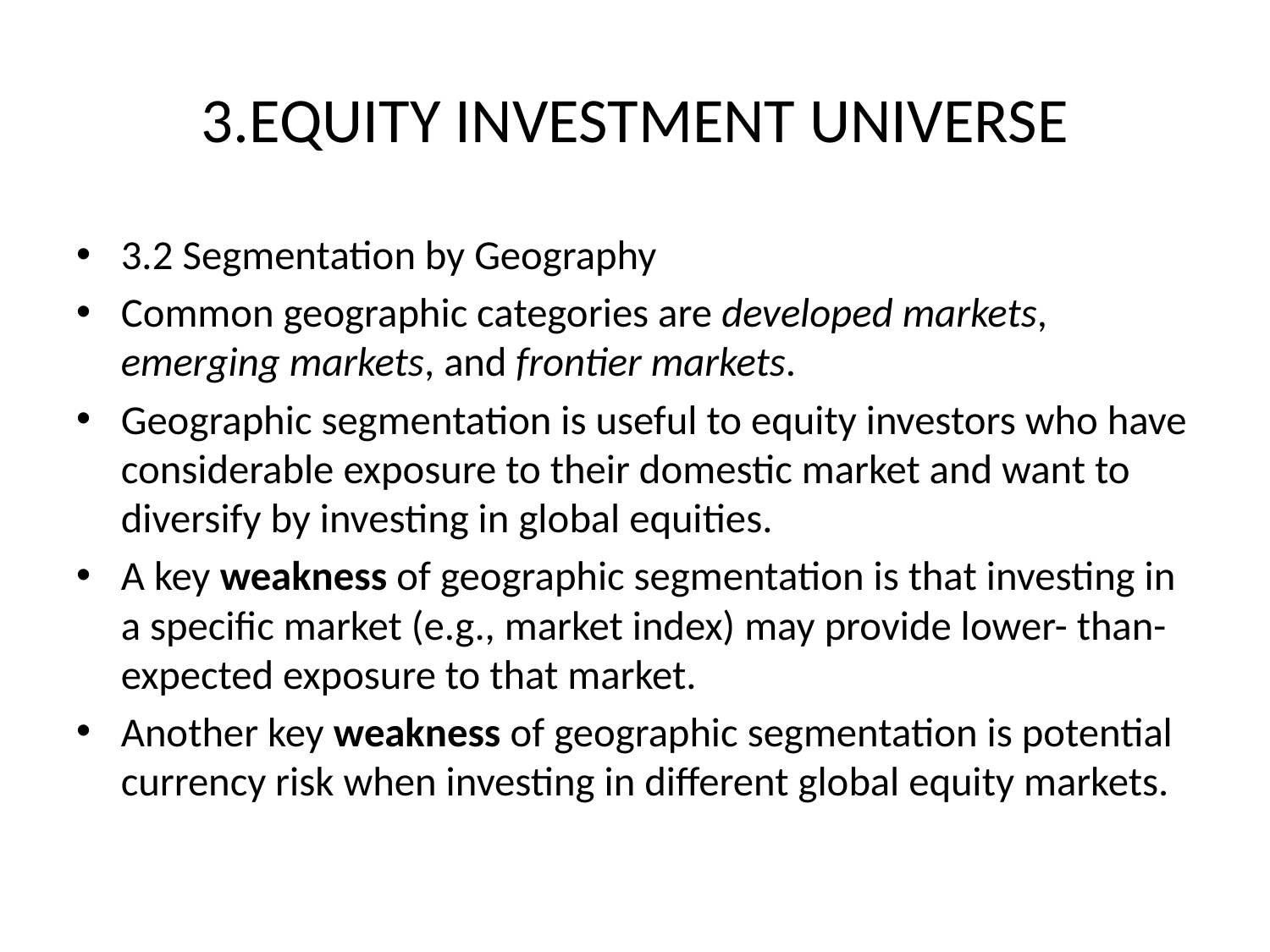

# 3.EQUITY INVESTMENT UNIVERSE
3.2 Segmentation by Geography
Common geographic categories are developed markets, emerging markets, and frontier markets.
Geographic segmentation is useful to equity investors who have considerable exposure to their domestic market and want to diversify by investing in global equities.
A key weakness of geographic segmentation is that investing in a specific market (e.g., market index) may provide lower- than- expected exposure to that market.
Another key weakness of geographic segmentation is potential currency risk when investing in different global equity markets.